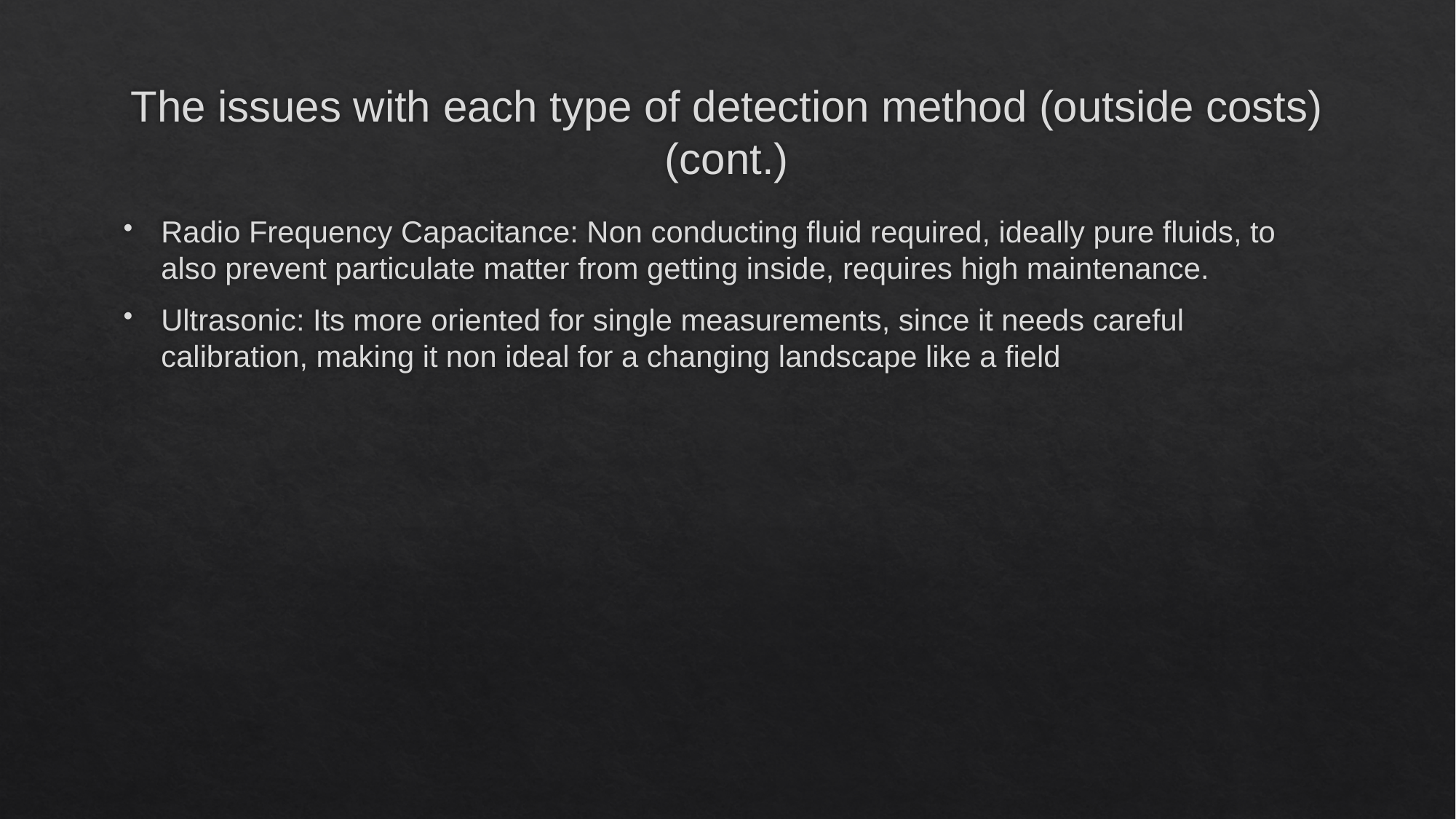

# The issues with each type of detection method (outside costs) (cont.)
Radio Frequency Capacitance: Non conducting fluid required, ideally pure fluids, to also prevent particulate matter from getting inside, requires high maintenance.
Ultrasonic: Its more oriented for single measurements, since it needs careful calibration, making it non ideal for a changing landscape like a field